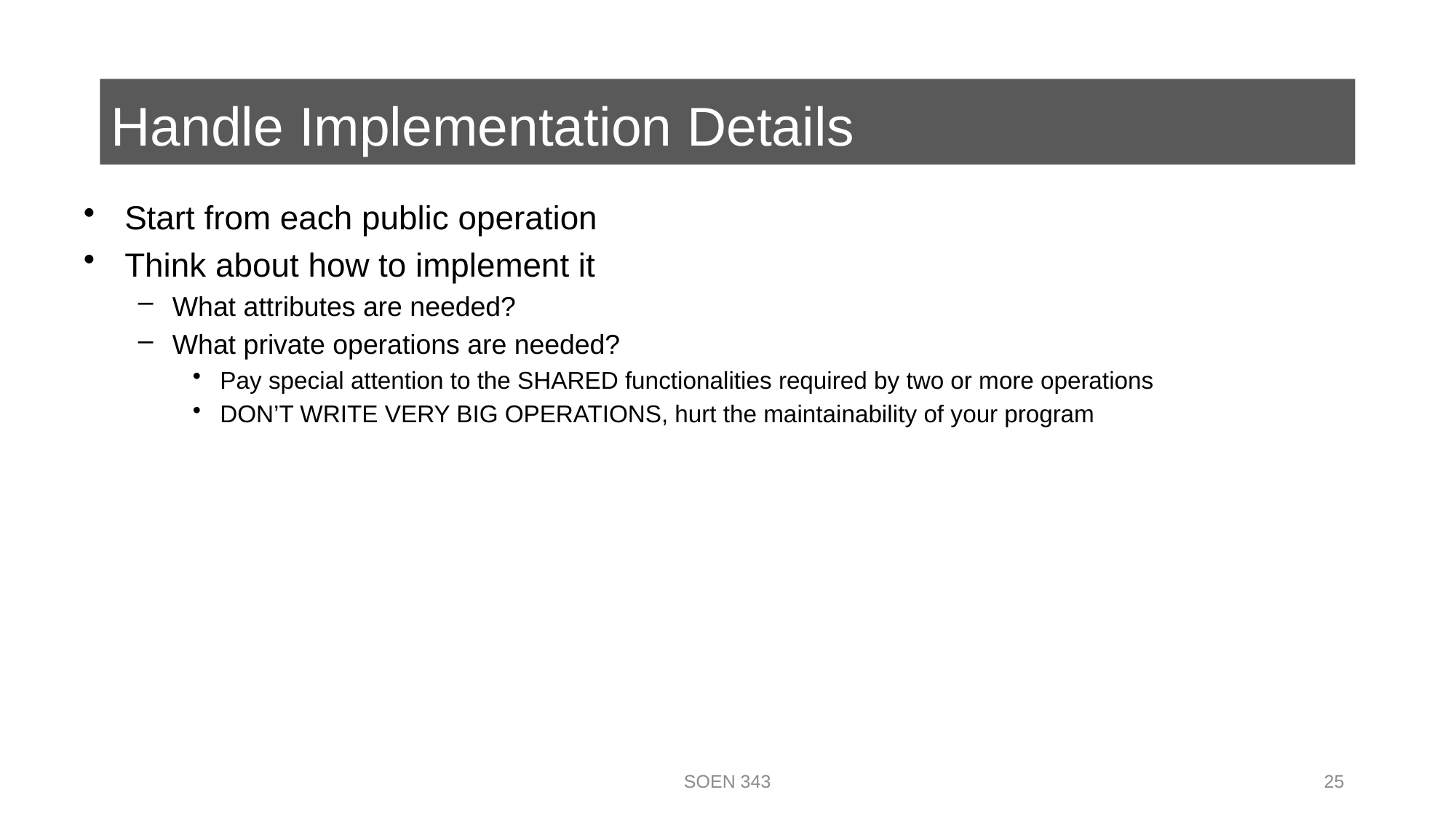

# Handle Implementation Details
Start from each public operation
Think about how to implement it
What attributes are needed?
What private operations are needed?
Pay special attention to the SHARED functionalities required by two or more operations
DON’T WRITE VERY BIG OPERATIONS, hurt the maintainability of your program

SOEN 343
25